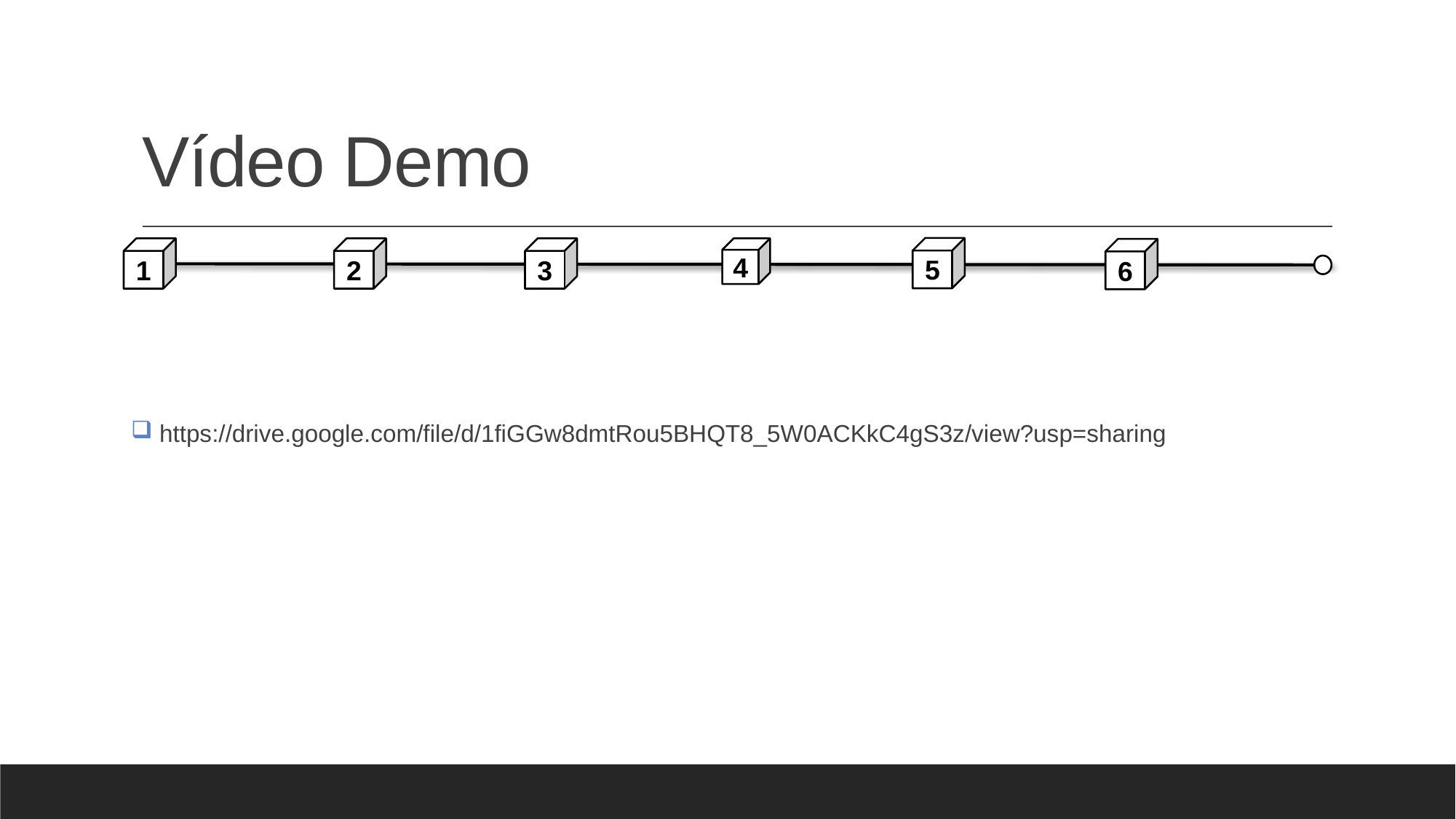

# Vídeo Demo
5
3
1
2
4
6

 https://drive.google.com/file/d/1fiGGw8dmtRou5BHQT8_5W0ACKkC4gS3z/view?usp=sharing